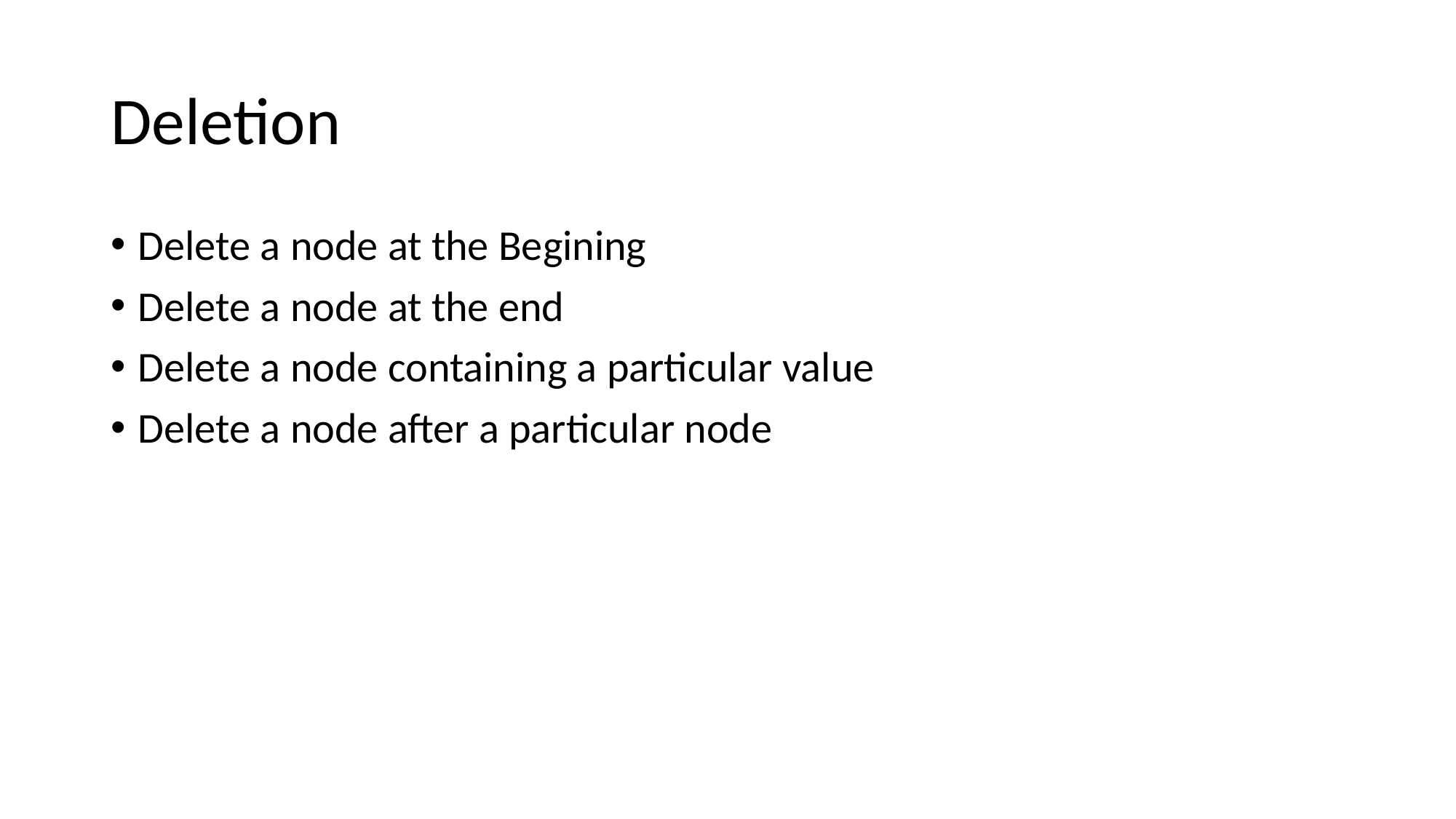

# Deletion
Delete a node at the Begining
Delete a node at the end
Delete a node containing a particular value
Delete a node after a particular node